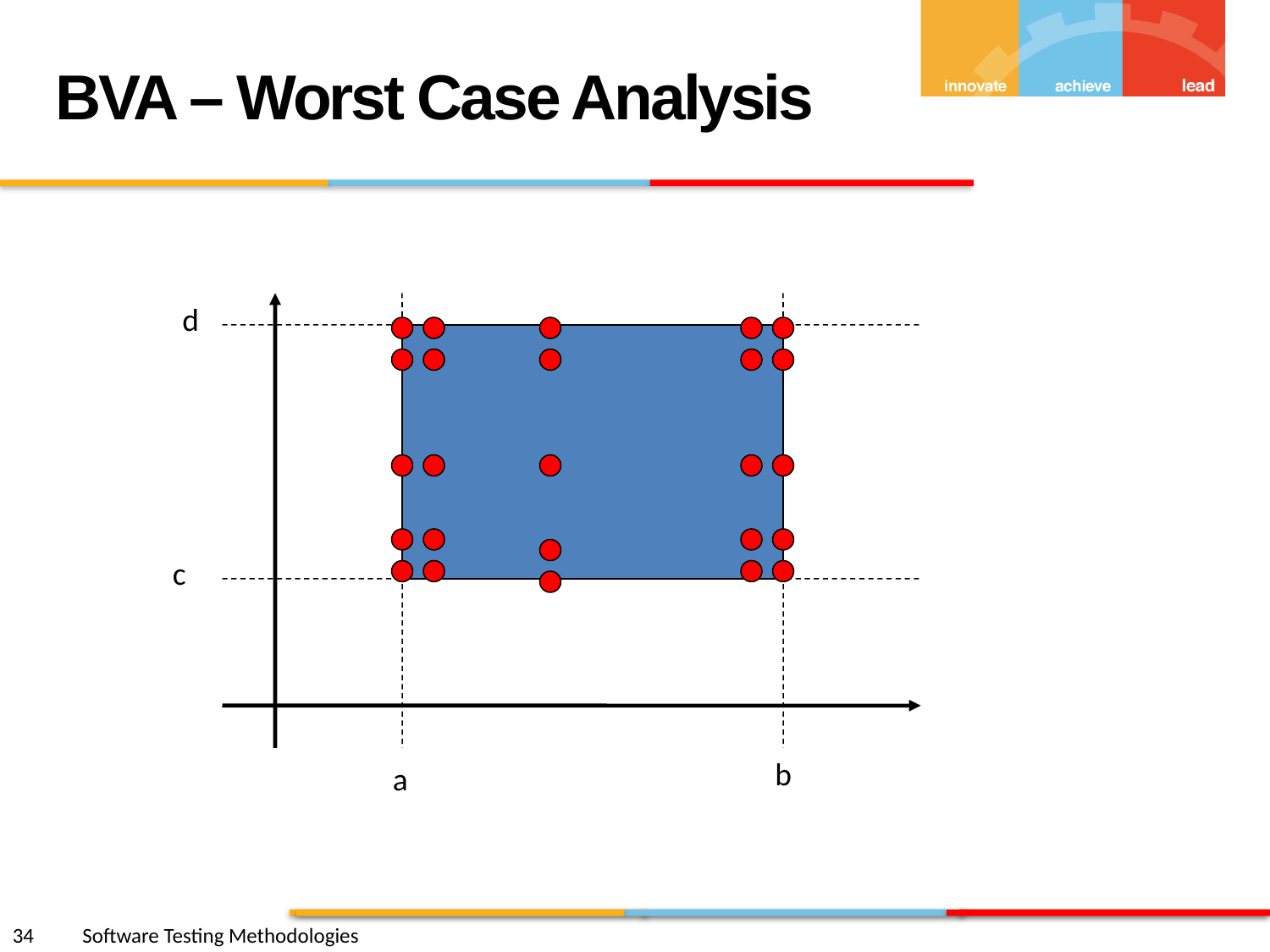

BVA – Worst Case Analysis
d

c

b
a